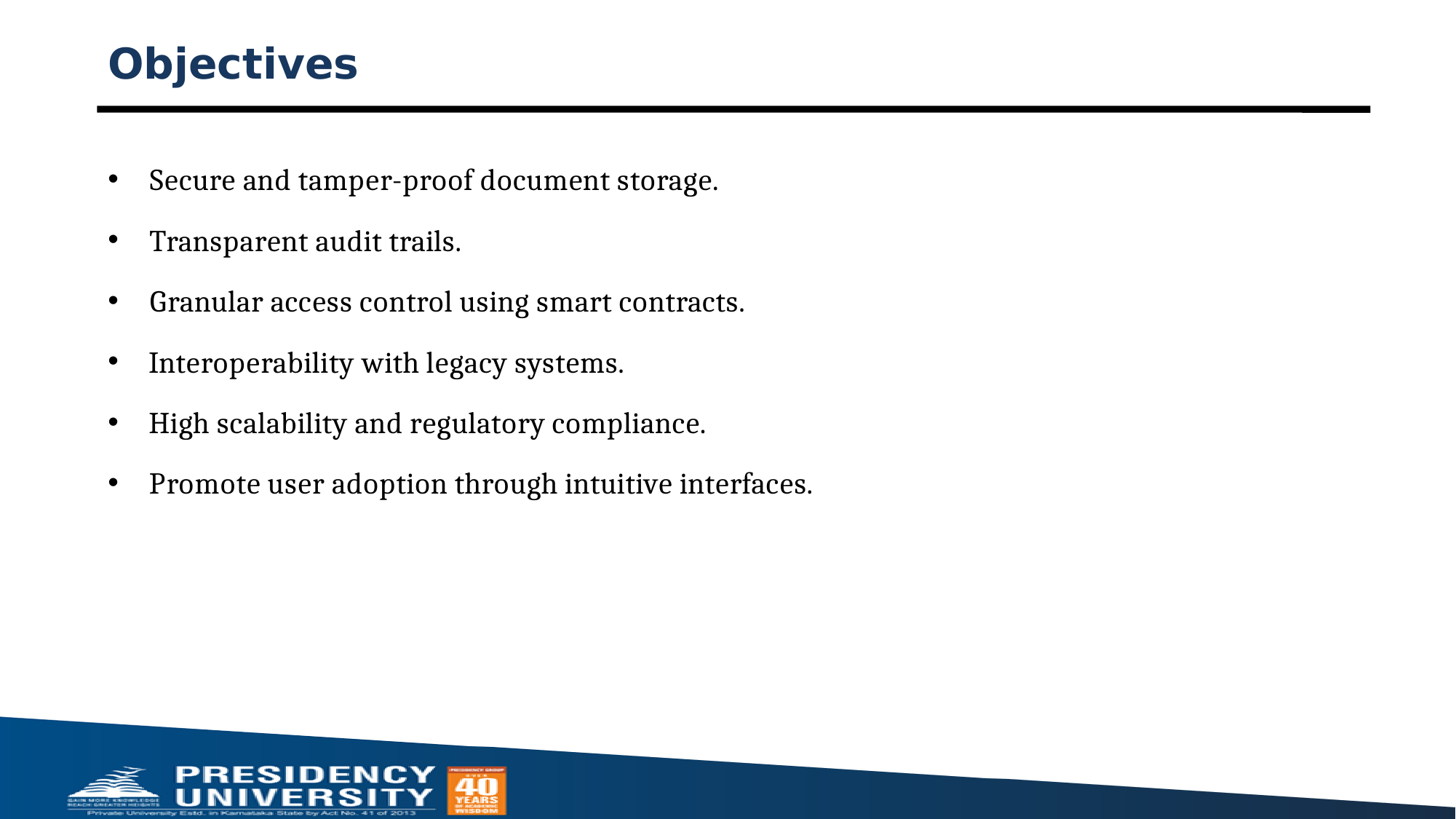

# Objectives
Secure and tamper-proof document storage.
Transparent audit trails.
Granular access control using smart contracts.
Interoperability with legacy systems.
High scalability and regulatory compliance.
Promote user adoption through intuitive interfaces.